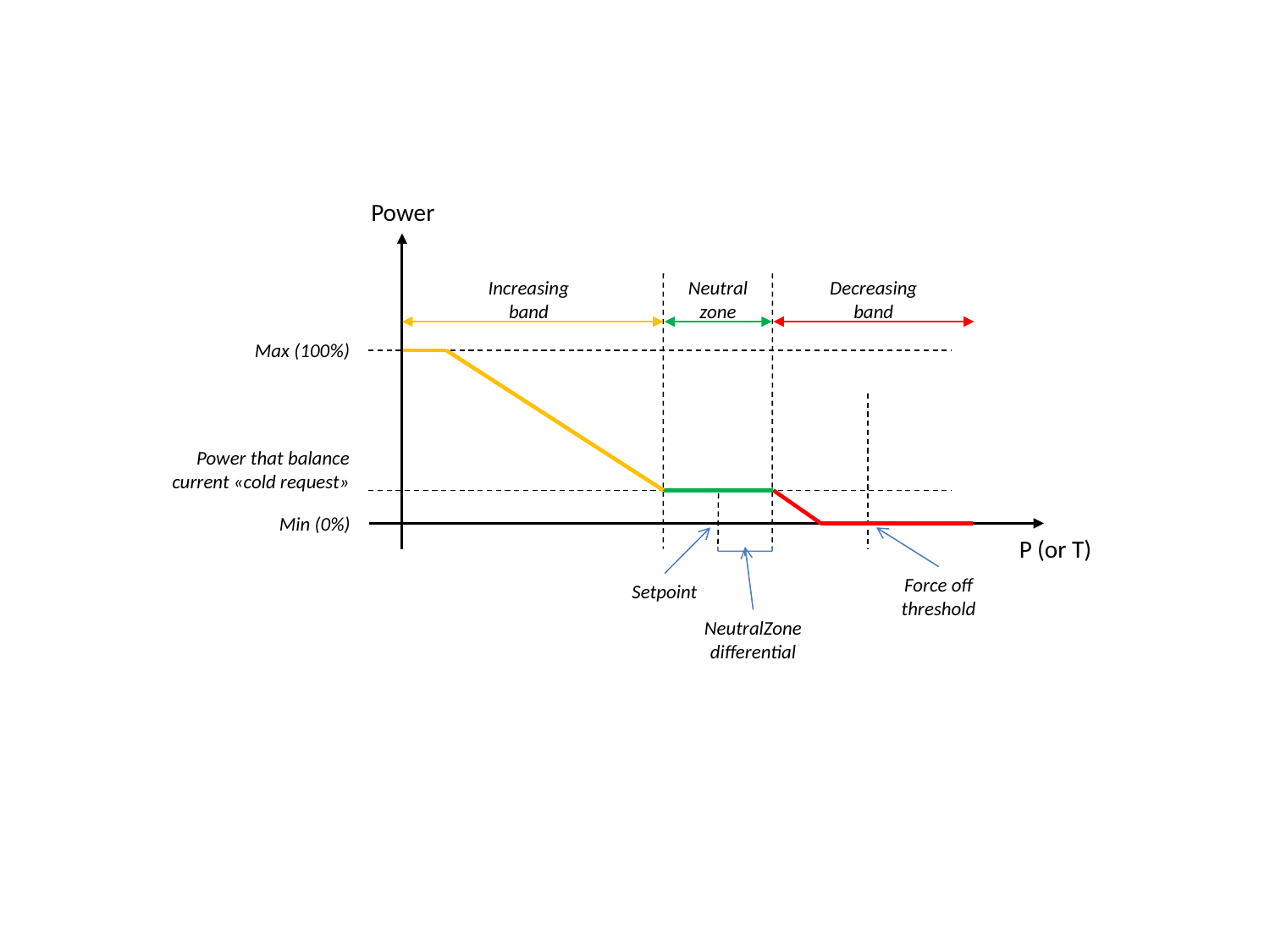

Power
Increasing
band
Neutral
zone
Decreasing
band
Max (100%)
Power that balance
current «cold request»
Min (0%)

P (or T)
Force off
threshold
Setpoint
NeutralZone
differential